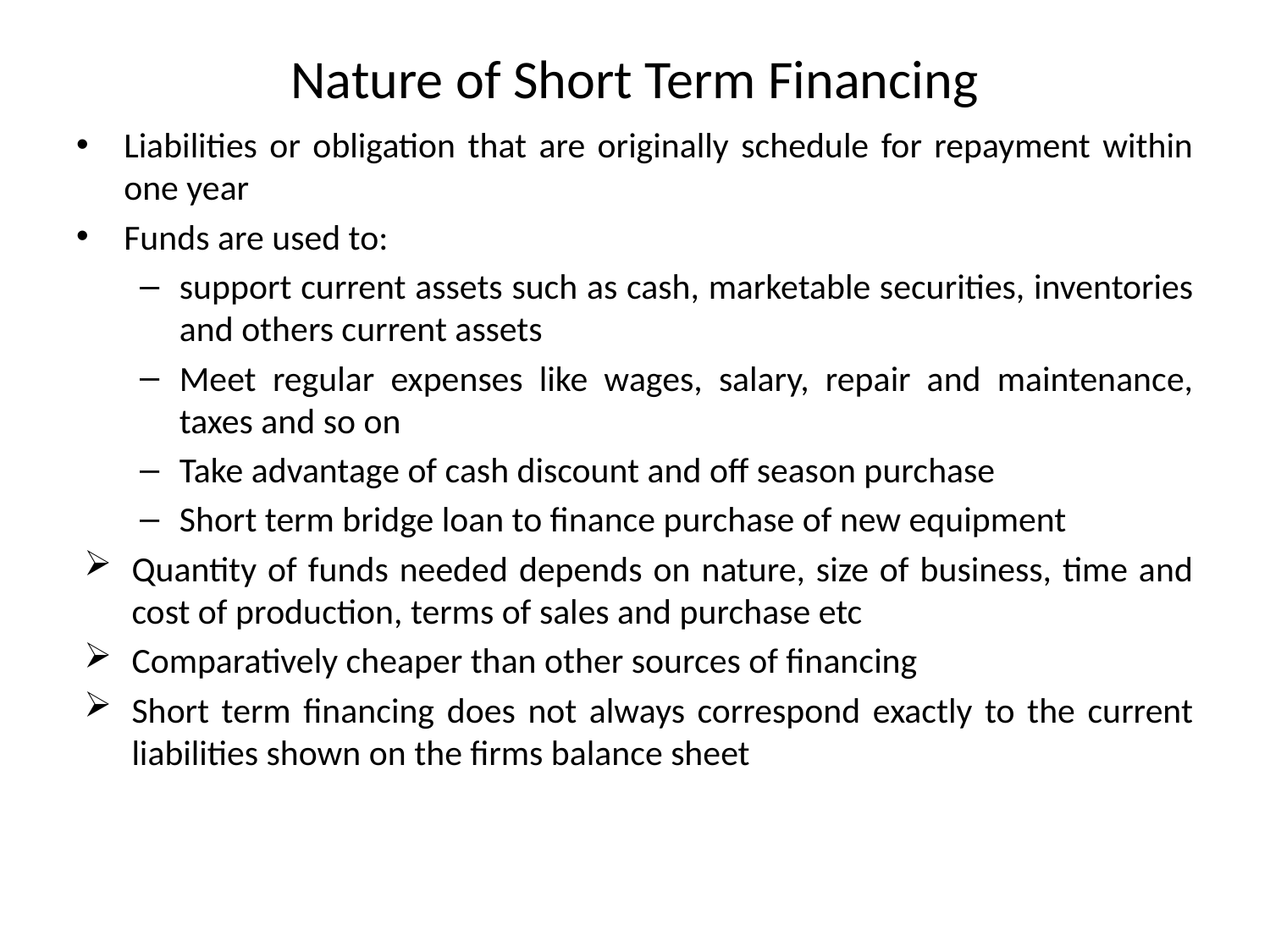

# Nature of Short Term Financing
Liabilities or obligation that are originally schedule for repayment within one year
Funds are used to:
support current assets such as cash, marketable securities, inventories and others current assets
Meet regular expenses like wages, salary, repair and maintenance, taxes and so on
Take advantage of cash discount and off season purchase
Short term bridge loan to finance purchase of new equipment
Quantity of funds needed depends on nature, size of business, time and cost of production, terms of sales and purchase etc
Comparatively cheaper than other sources of financing
Short term financing does not always correspond exactly to the current liabilities shown on the firms balance sheet